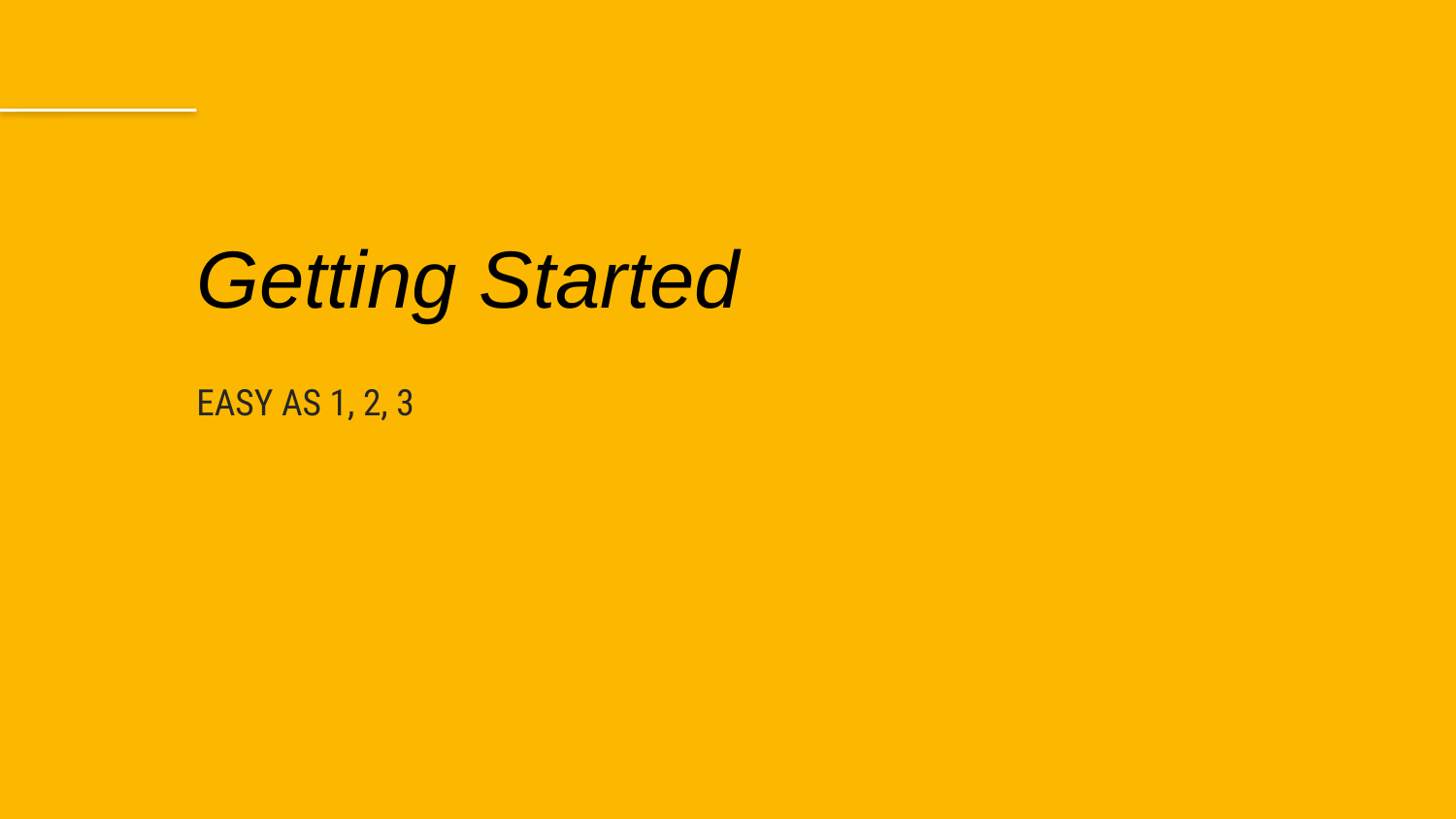

# Getting Started
Easy as 1, 2, 3